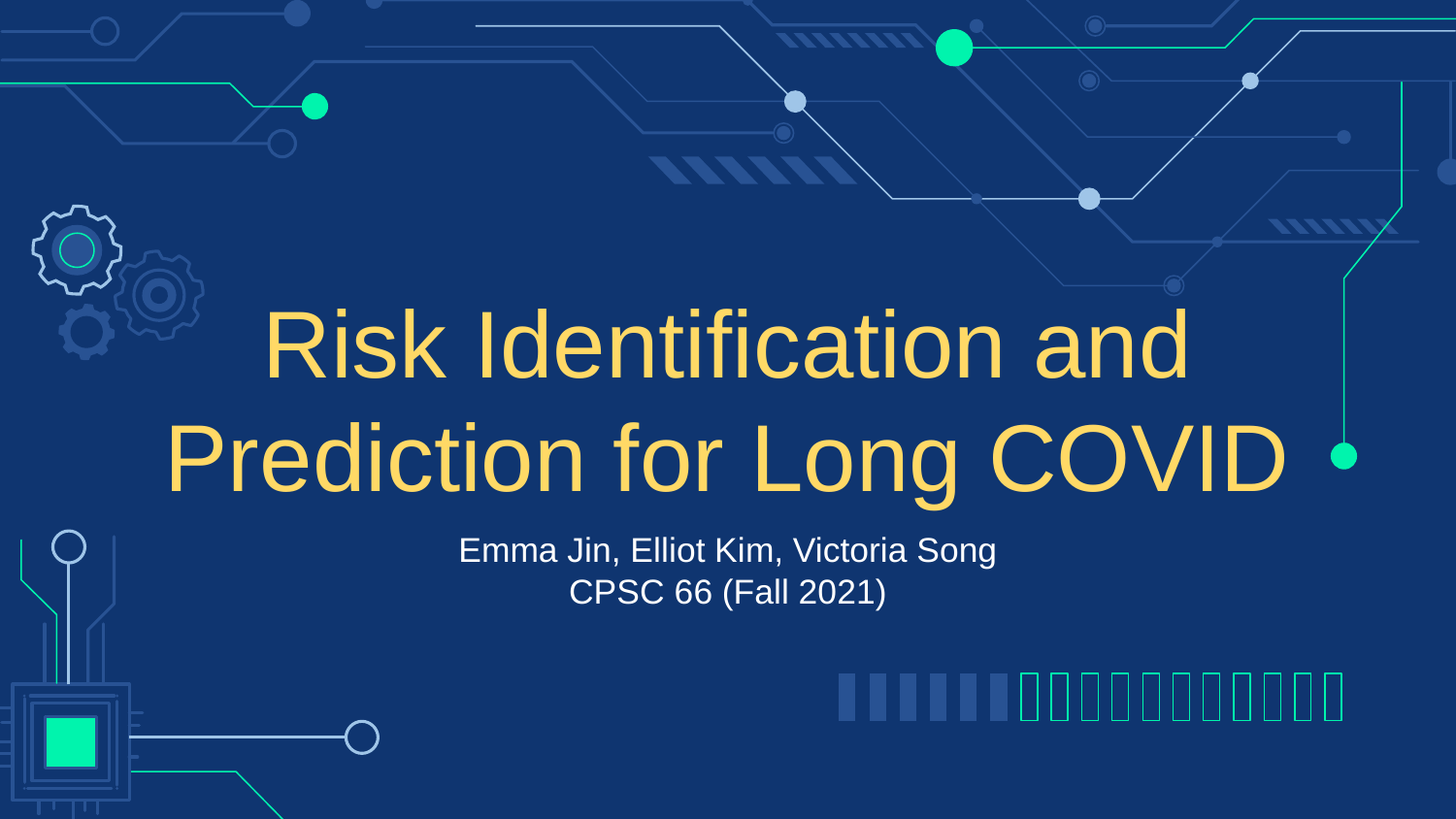

# Risk Identification and
Prediction for Long COVID
Emma Jin, Elliot Kim, Victoria Song
CPSC 66 (Fall 2021)